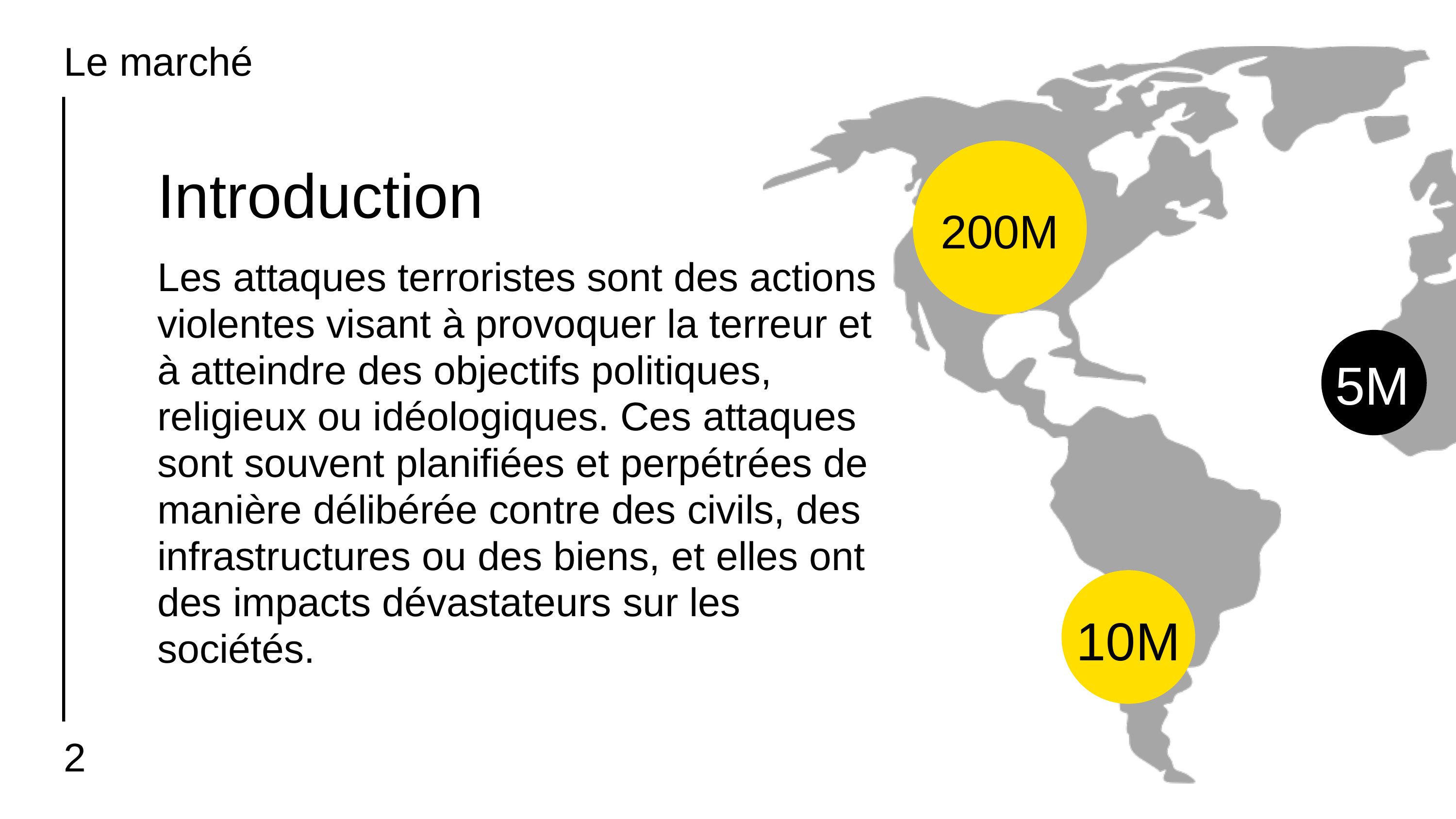

Le marché

Introduction
200M
Les attaques terroristes sont des actions violentes visant à provoquer la terreur et à atteindre des objectifs politiques, religieux ou idéologiques. Ces attaques sont souvent planifiées et perpétrées de manière délibérée contre des civils, des infrastructures ou des biens, et elles ont des impacts dévastateurs sur les sociétés.

5M

10M
2